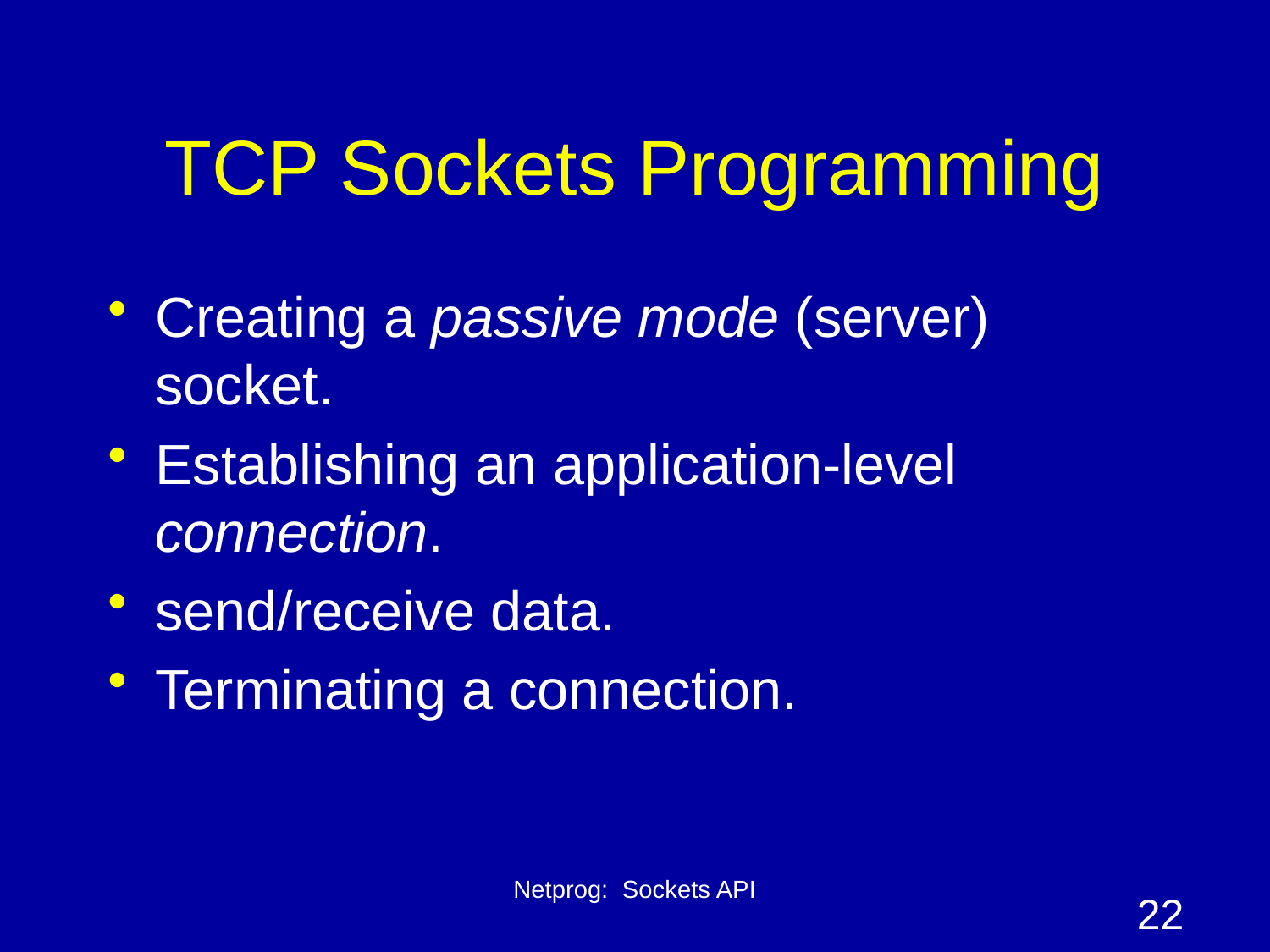

# TCP Sockets Programming
Creating a passive mode (server) socket.
Establishing an application-level connection.
send/receive data.
Terminating a connection.

Netprog:  Sockets API